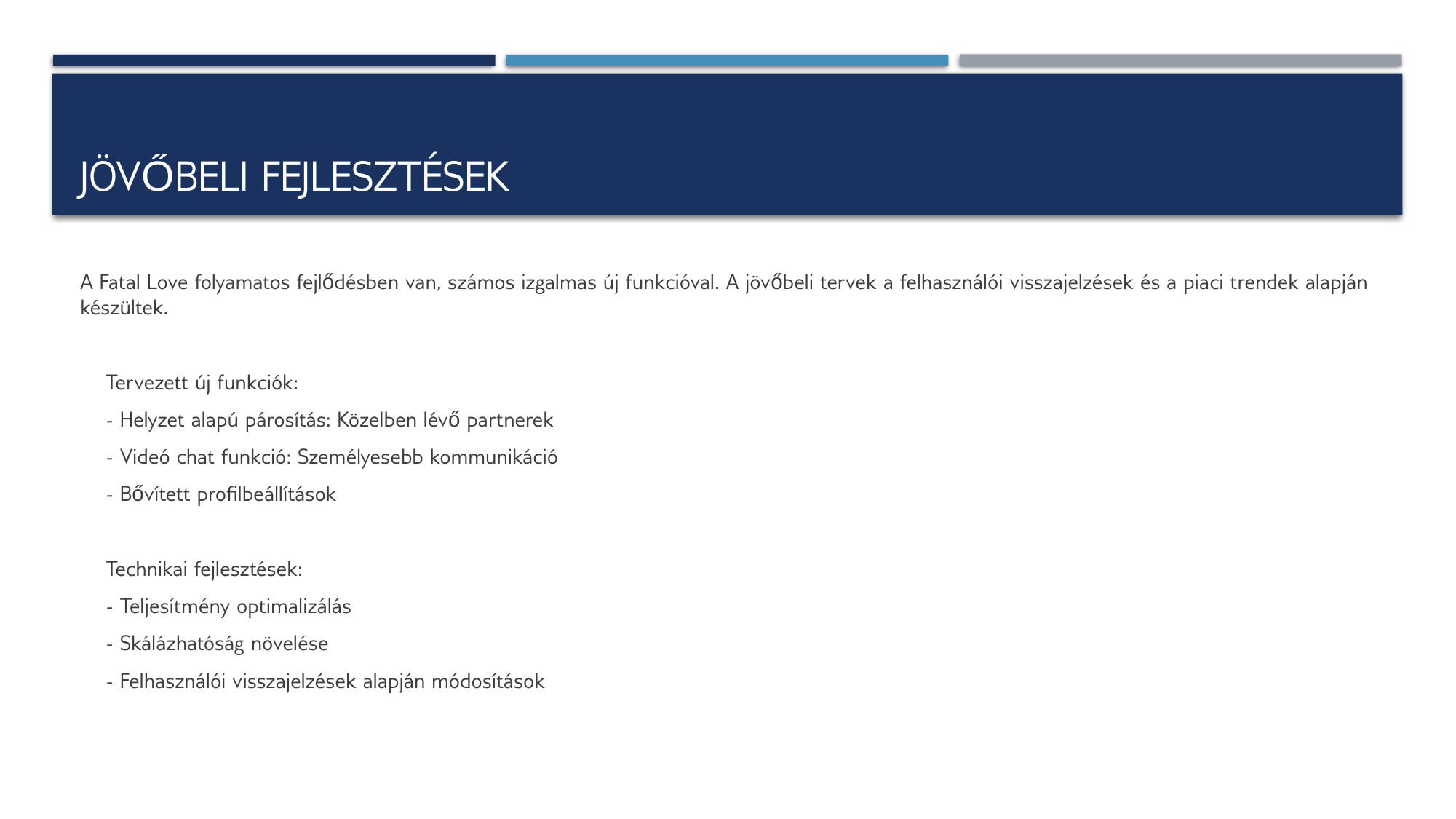

# JÖVŐBELI FEJLESZTÉSEK
A Fatal Love folyamatos fejlődésben van, számos izgalmas új funkcióval. A jövőbeli tervek a felhasználói visszajelzések és a piaci trendek alapján készültek.

    Tervezett új funkciók:
    - Helyzet alapú párosítás: Közelben lévő partnerek
    - Videó chat funkció: Személyesebb kommunikáció
    - Bővített profilbeállítások

    Technikai fejlesztések:
    - Teljesítmény optimalizálás
    - Skálázhatóság növelése
    - Felhasználói visszajelzések alapján módosítások